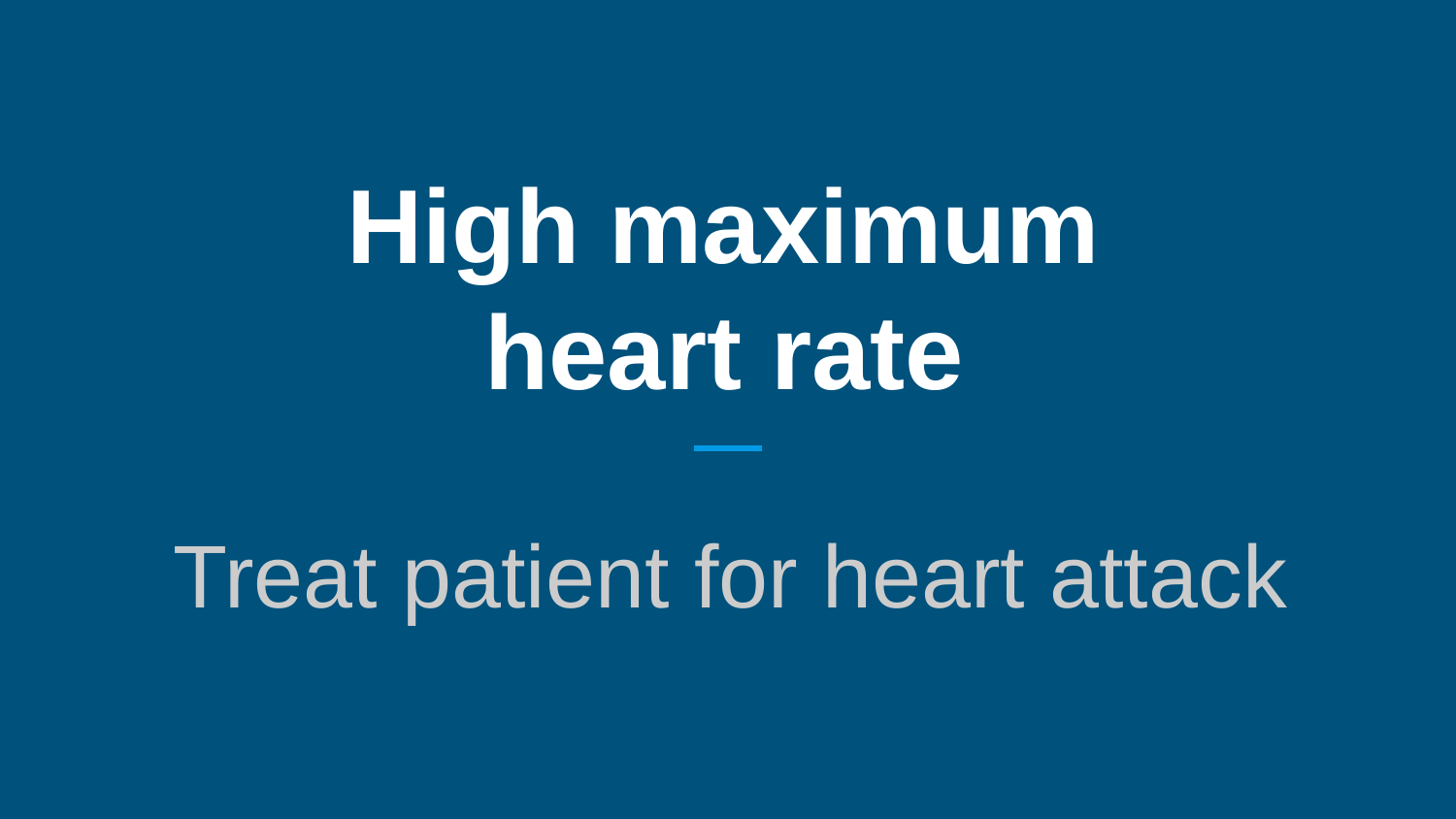

# High maximum
heart rate
Treat patient for heart attack